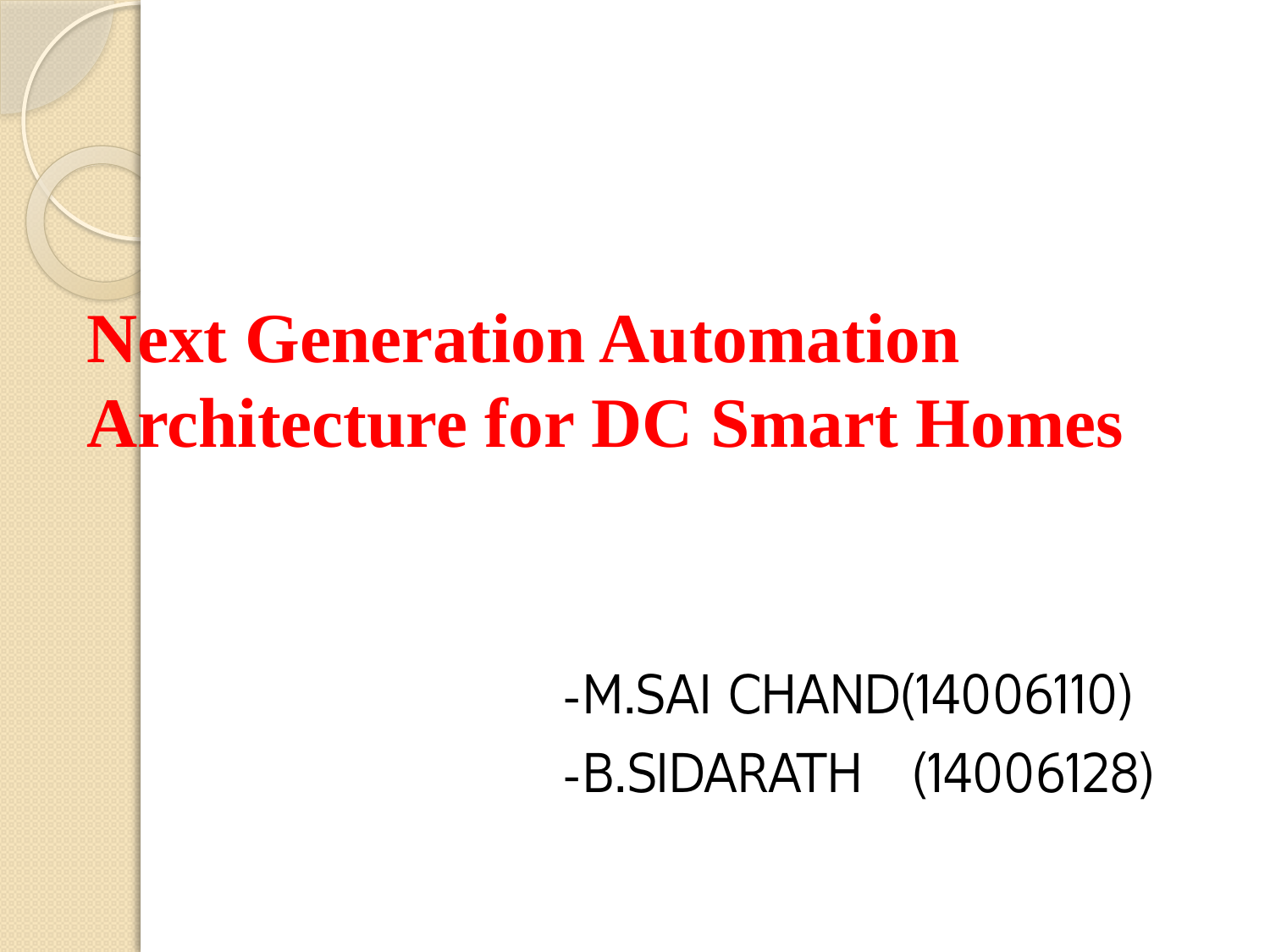

Next Generation Automation Architecture for DC Smart Homes

                    -M.SAI CHAND(14006110)
                    -B.SIDARATH   (14006128)